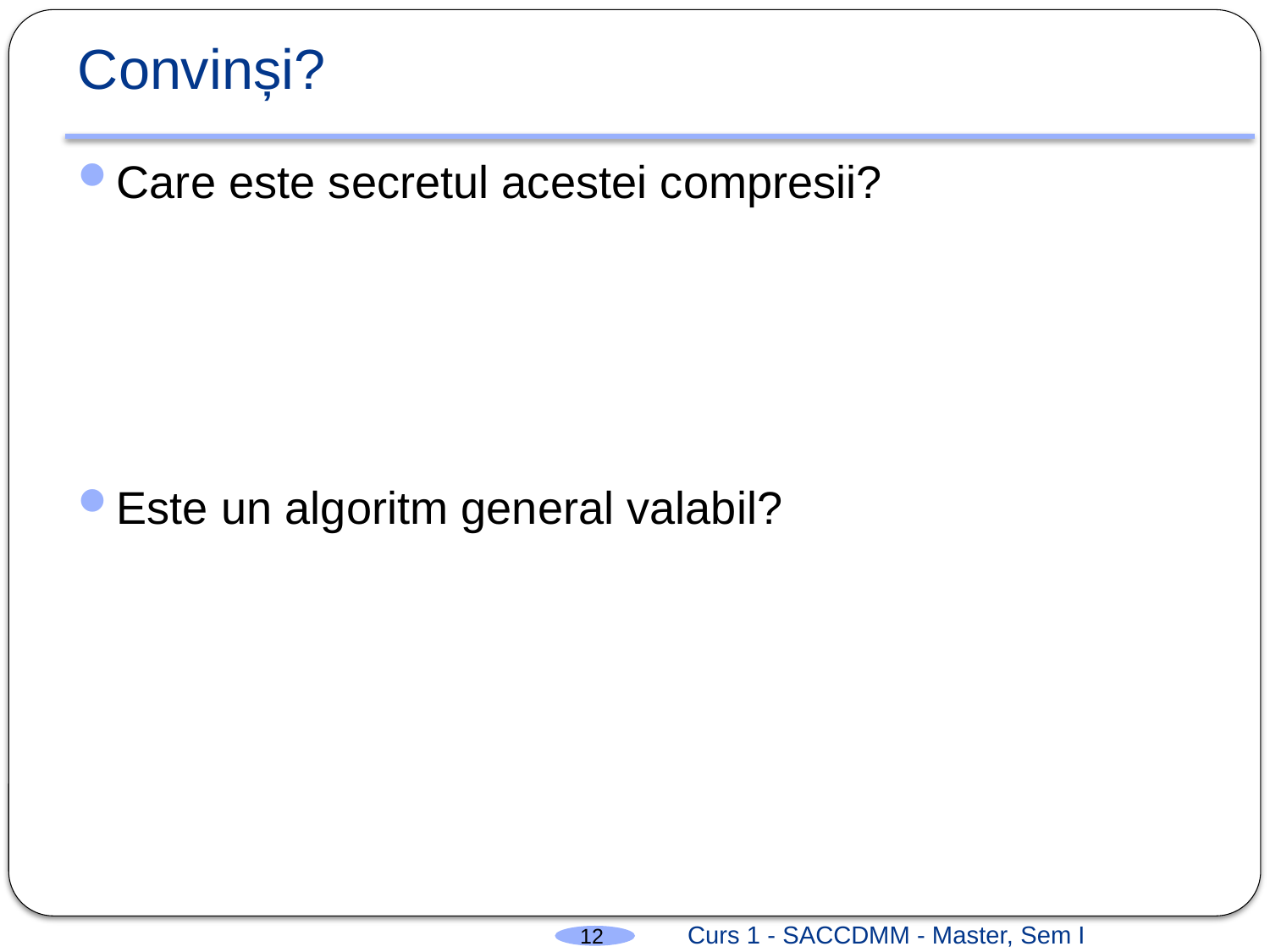

# Convinși?
Care este secretul acestei compresii?

Este un algoritm general valabil?

Curs 1 - SACCDMM - Master, Sem I
12